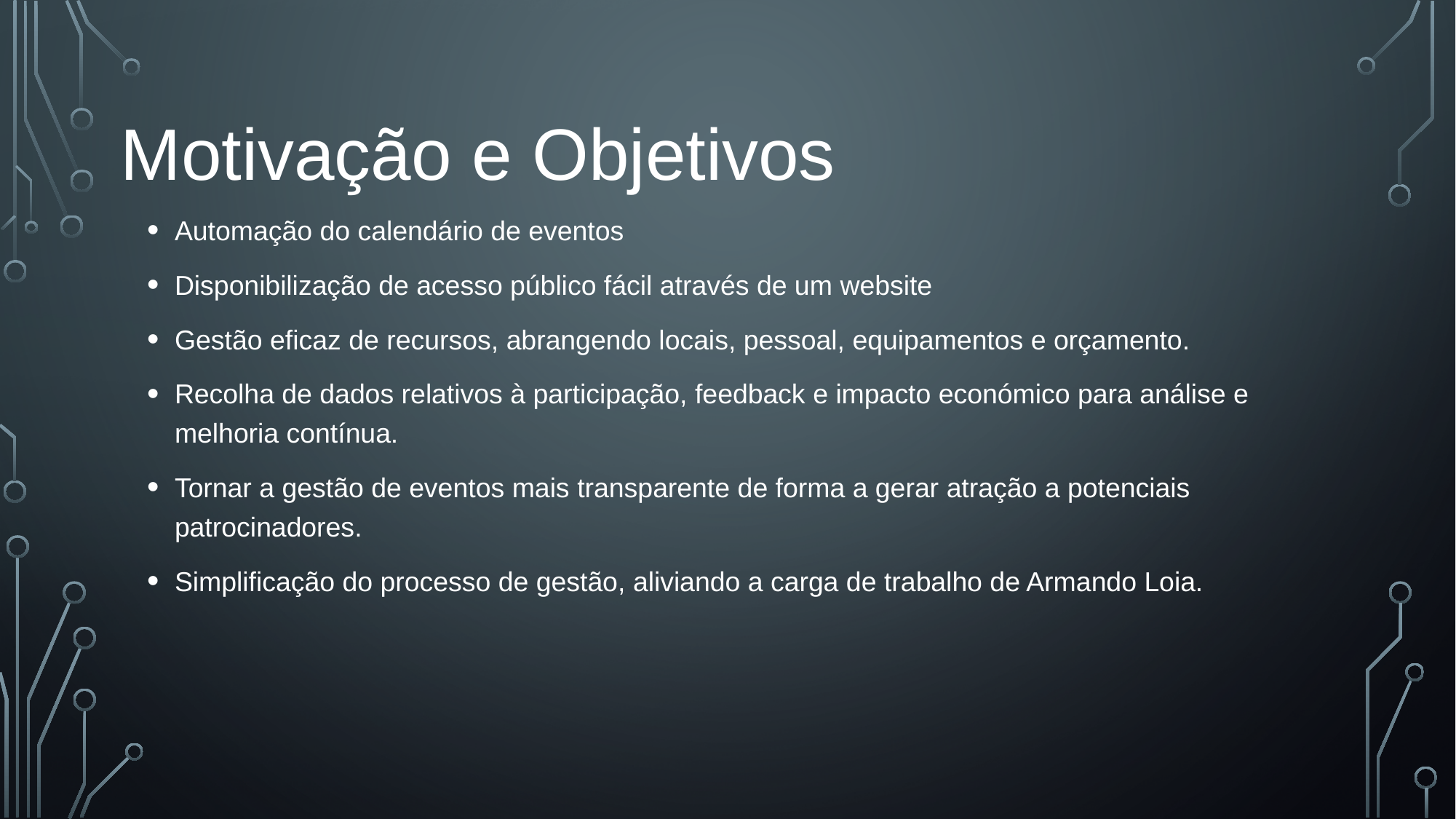

Motivação e Objetivos
Automação do calendário de eventos
Disponibilização de acesso público fácil através de um website
Gestão eficaz de recursos, abrangendo locais, pessoal, equipamentos e orçamento.
Recolha de dados relativos à participação, feedback e impacto económico para análise e melhoria contínua.
Tornar a gestão de eventos mais transparente de forma a gerar atração a potenciais patrocinadores.
Simplificação do processo de gestão, aliviando a carga de trabalho de Armando Loia.